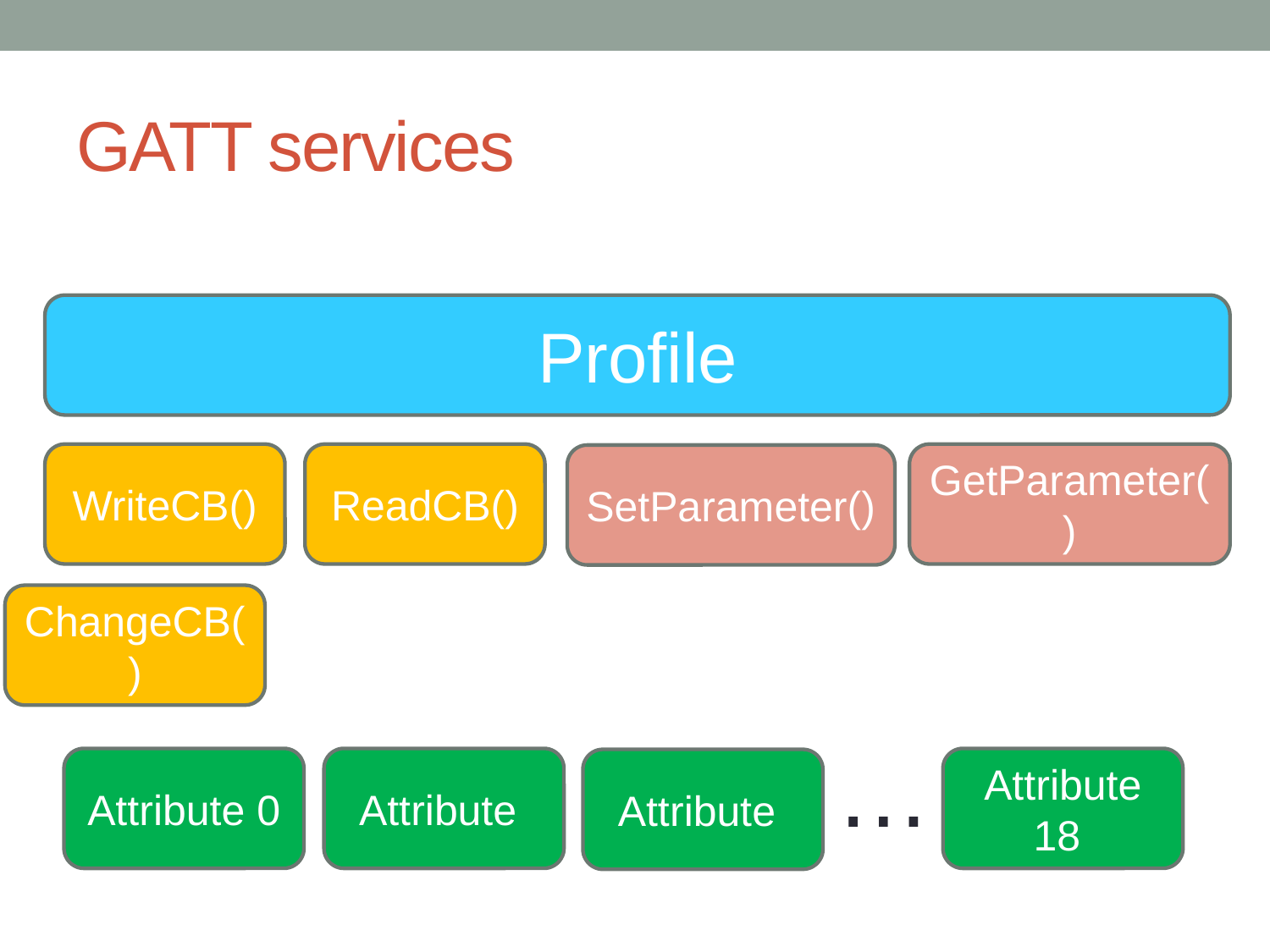

# GATT services
Profile
WriteCB()
ReadCB()
GetParameter()
SetParameter()
ChangeCB()
…
Attribute 0
Attribute
Attribute 18
Attribute